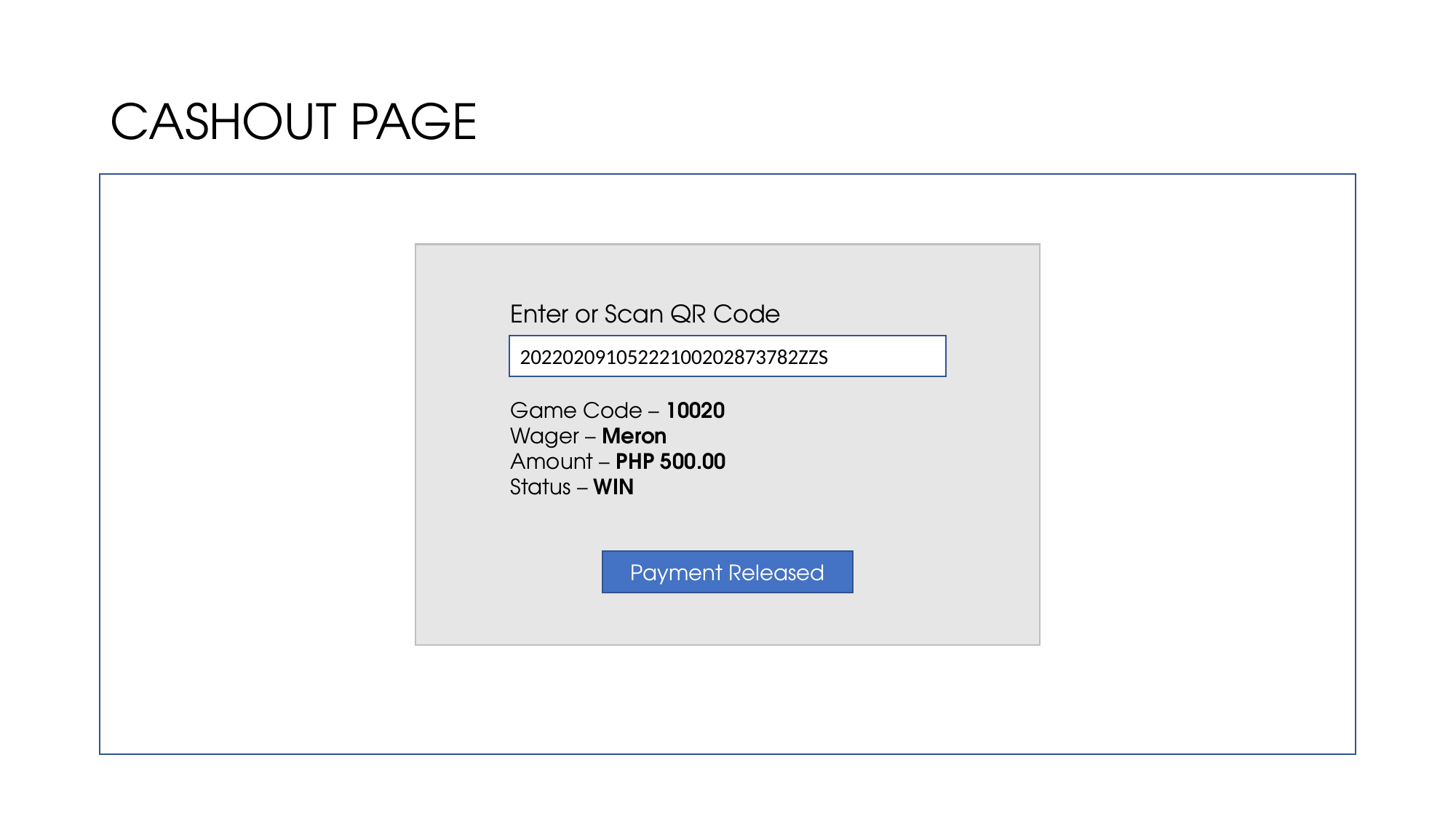

CASHOUT PAGE

Enter or Scan QR Code
20220209105222100202873782ZZS
Game Code – 10020
Wager – Meron
Amount – PHP 500.00
Status – WIN
Payment Released